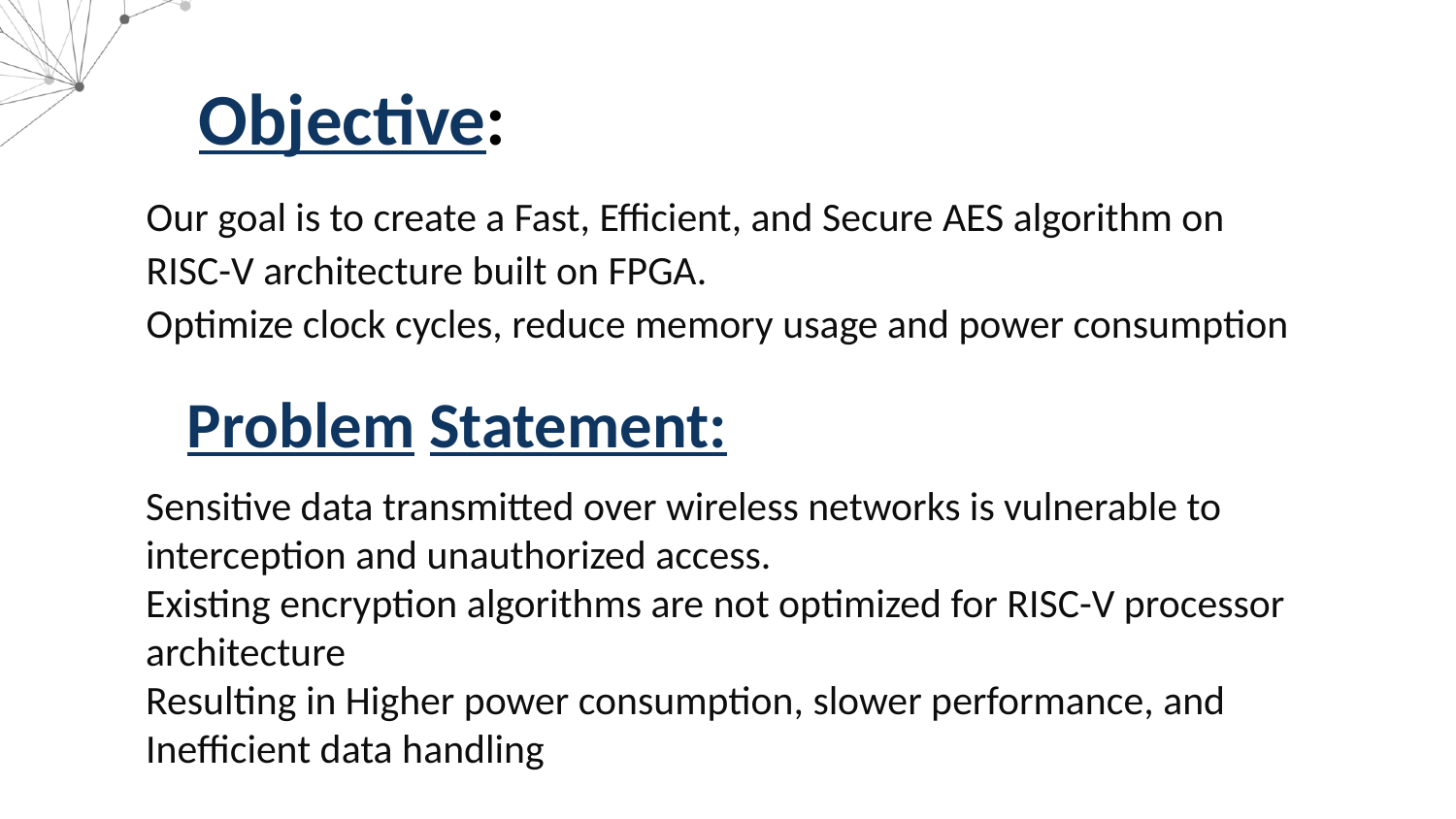

Objective:
Our goal is to create a Fast, Efficient, and Secure AES algorithm on RISC-V architecture built on FPGA.
Optimize clock cycles, reduce memory usage and power consumption

Enter title
Problem Statement:
This Template Is Designed By Zuo An,It Will Help You Make You Report Easy And Fast.
Sensitive data transmitted over wireless networks is vulnerable to interception and unauthorized access.
Existing encryption algorithms are not optimized for RISC-V processor architecture
Resulting in Higher power consumption, slower performance, and Inefficient data handling